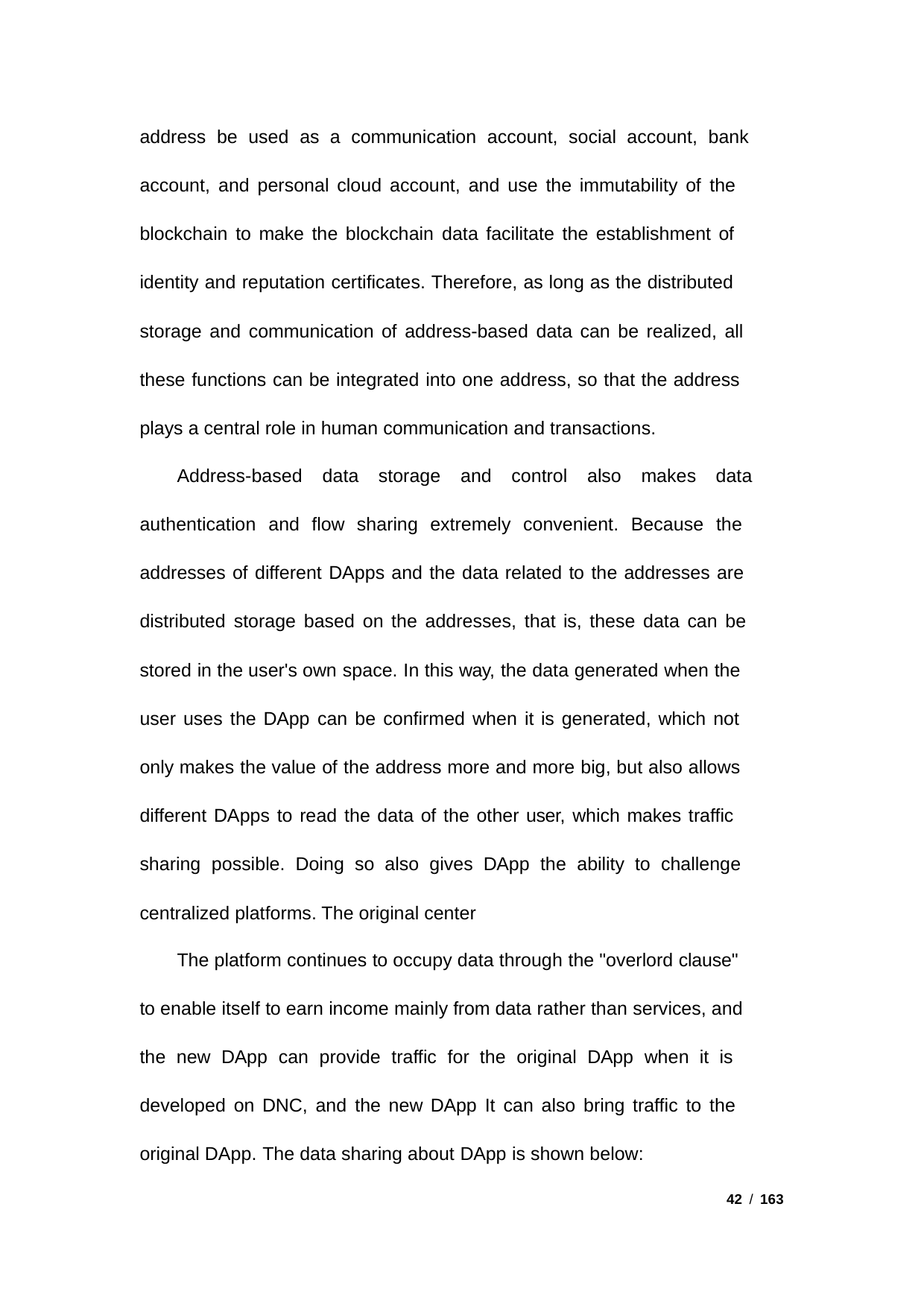

address be used as a communication account, social account, bank
account, and personal cloud account, and use the immutability of the
blockchain to make the blockchain data facilitate the establishment of
identity and reputation certificates. Therefore, as long as the distributed
storage and communication of address-based data can be realized, all
these functions can be integrated into one address, so that the address
plays a central role in human communication and transactions.
Address-based data storage and control also makes data
authentication and flow sharing extremely convenient. Because the
addresses of different DApps and the data related to the addresses are
distributed storage based on the addresses, that is, these data can be
stored in the user's own space. In this way, the data generated when the
user uses the DApp can be confirmed when it is generated, which not
only makes the value of the address more and more big, but also allows
different DApps to read the data of the other user, which makes traffic
sharing possible. Doing so also gives DApp the ability to challenge
centralized platforms. The original center
The platform continues to occupy data through the "overlord clause"
to enable itself to earn income mainly from data rather than services, and
the new DApp can provide traffic for the original DApp when it is
developed on DNC, and the new DApp It can also bring traffic to the
original DApp. The data sharing about DApp is shown below:
42 / 163